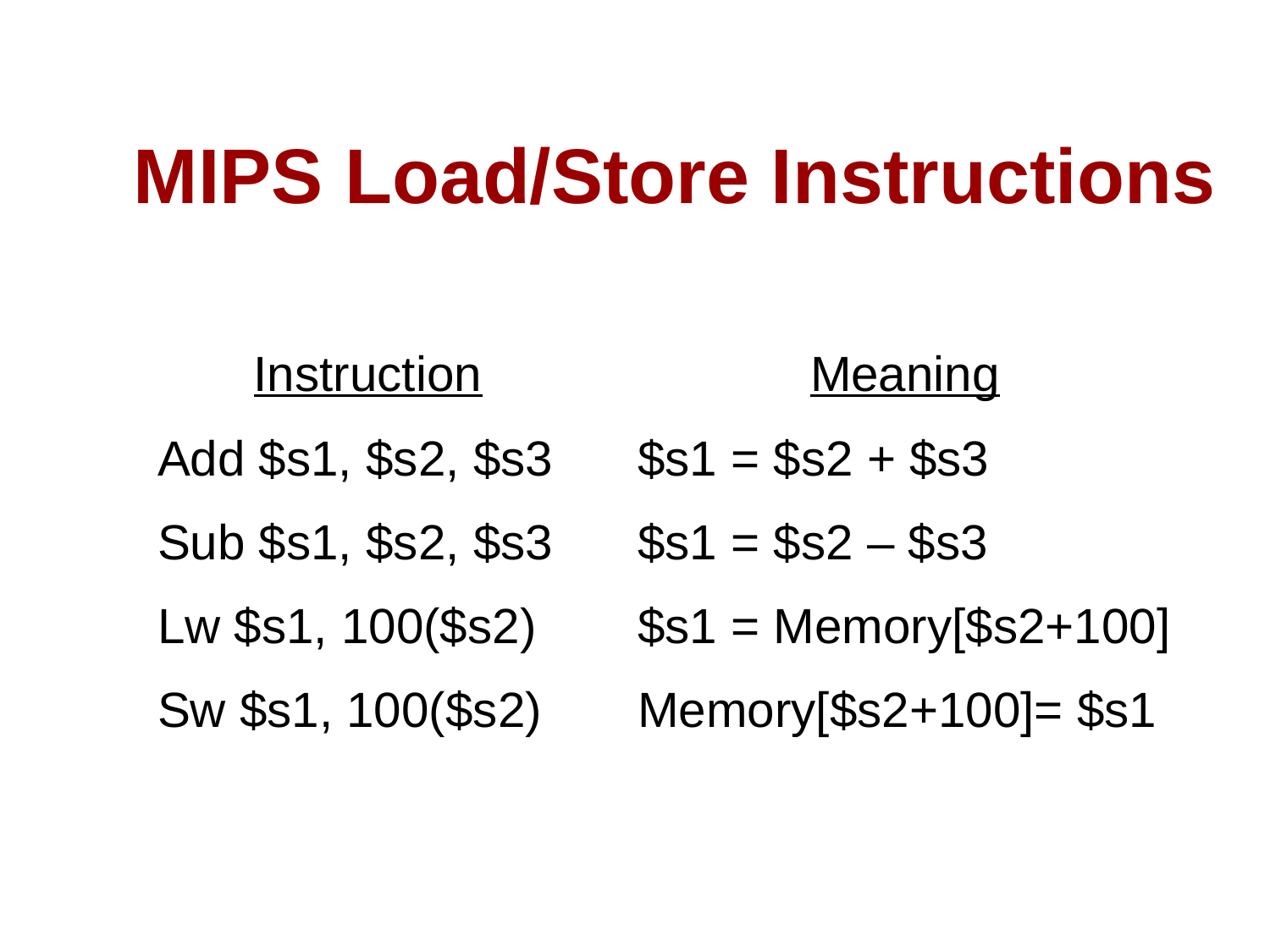

# MIPS Load/Store Instructions
Instruction
Add $s1, $s2, $s3
Sub $s1, $s2, $s3
Lw $s1, 100($s2)
Sw $s1, 100($s2)
Meaning
$s1 = $s2 + $s3
$s1 = $s2 – $s3
$s1 = Memory[$s2+100]
Memory[$s2+100]= $s1